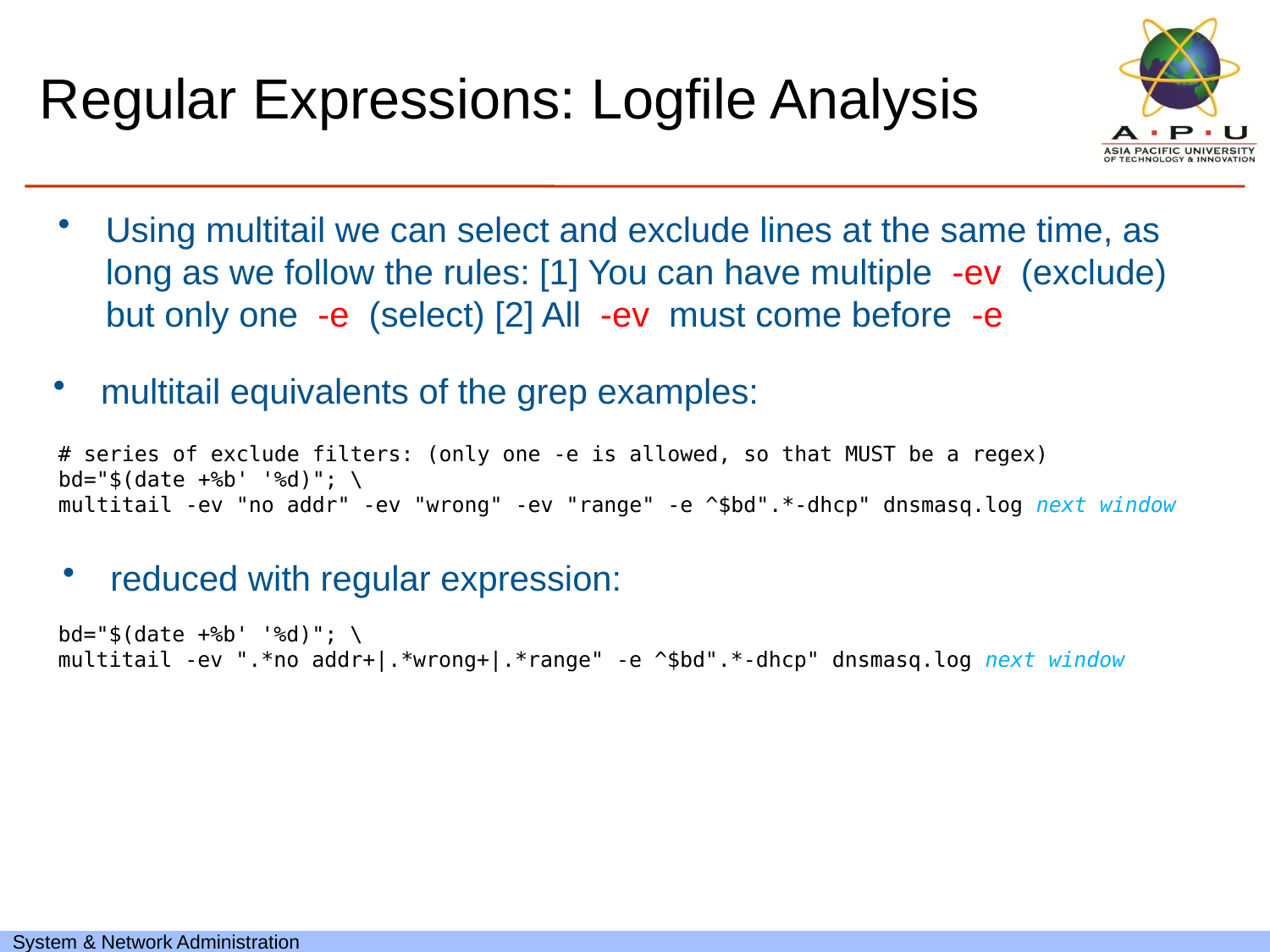

# Regular Expressions: Logfile Analysis
Using multitail we can select and exclude lines at the same time, as long as we follow the rules: [1] You can have multiple  -ev  (exclude) but only one  -e  (select) [2] All  -ev  must come before  -e
multitail equivalents of the grep examples:
# series of exclude filters: (only one -e is allowed, so that MUST be a regex)
bd="$(date +%b' '%d)"; \
multitail -ev "no addr" -ev "wrong" -ev "range" -e ^$bd".*-dhcp" dnsmasq.log next window
reduced with regular expression:
bd="$(date +%b' '%d)"; \
multitail -ev ".*no addr+|.*wrong+|.*range" -e ^$bd".*-dhcp" dnsmasq.log next window